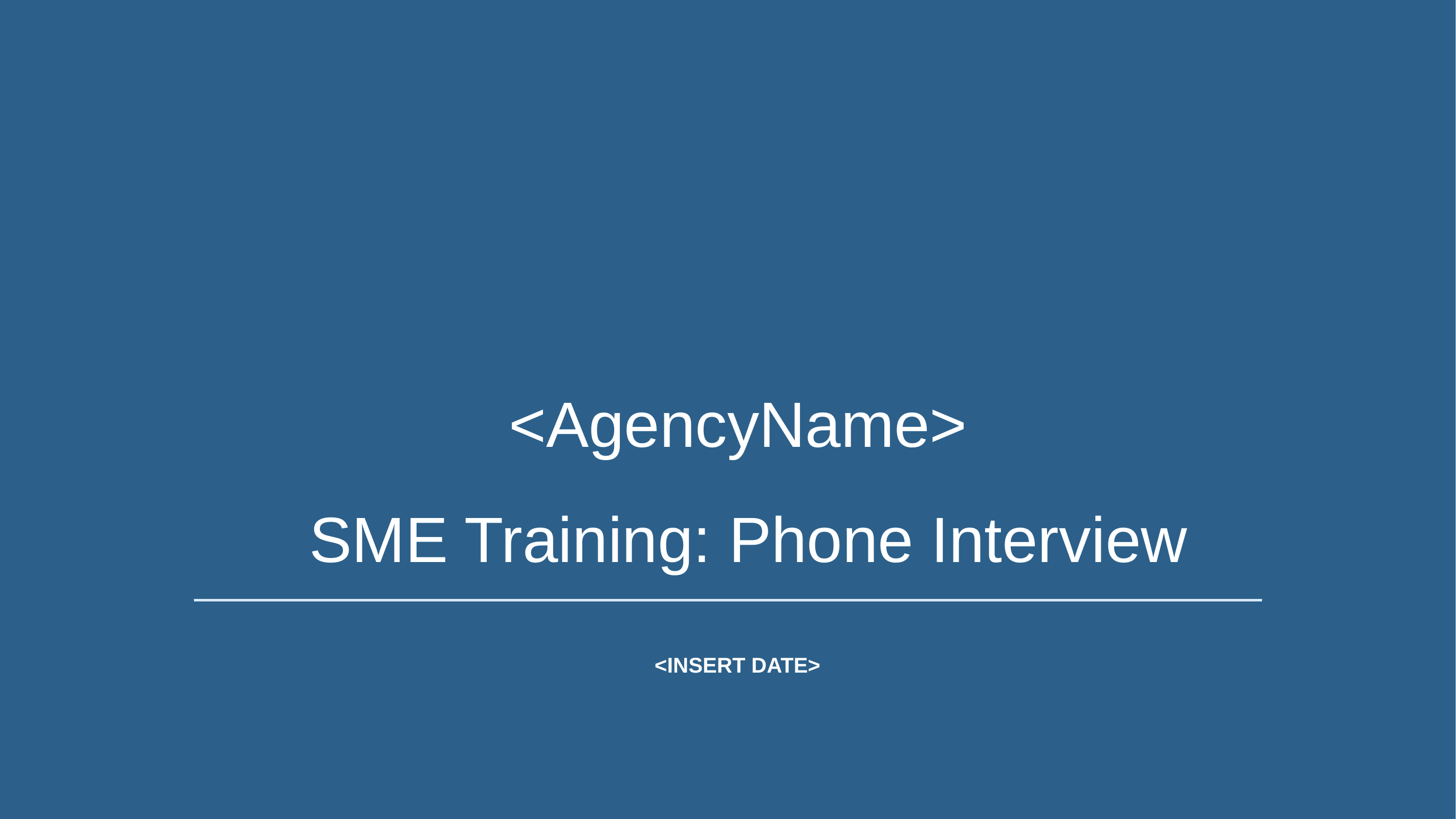

<AgencyName>
SME Training: Phone Interview
<insert date>